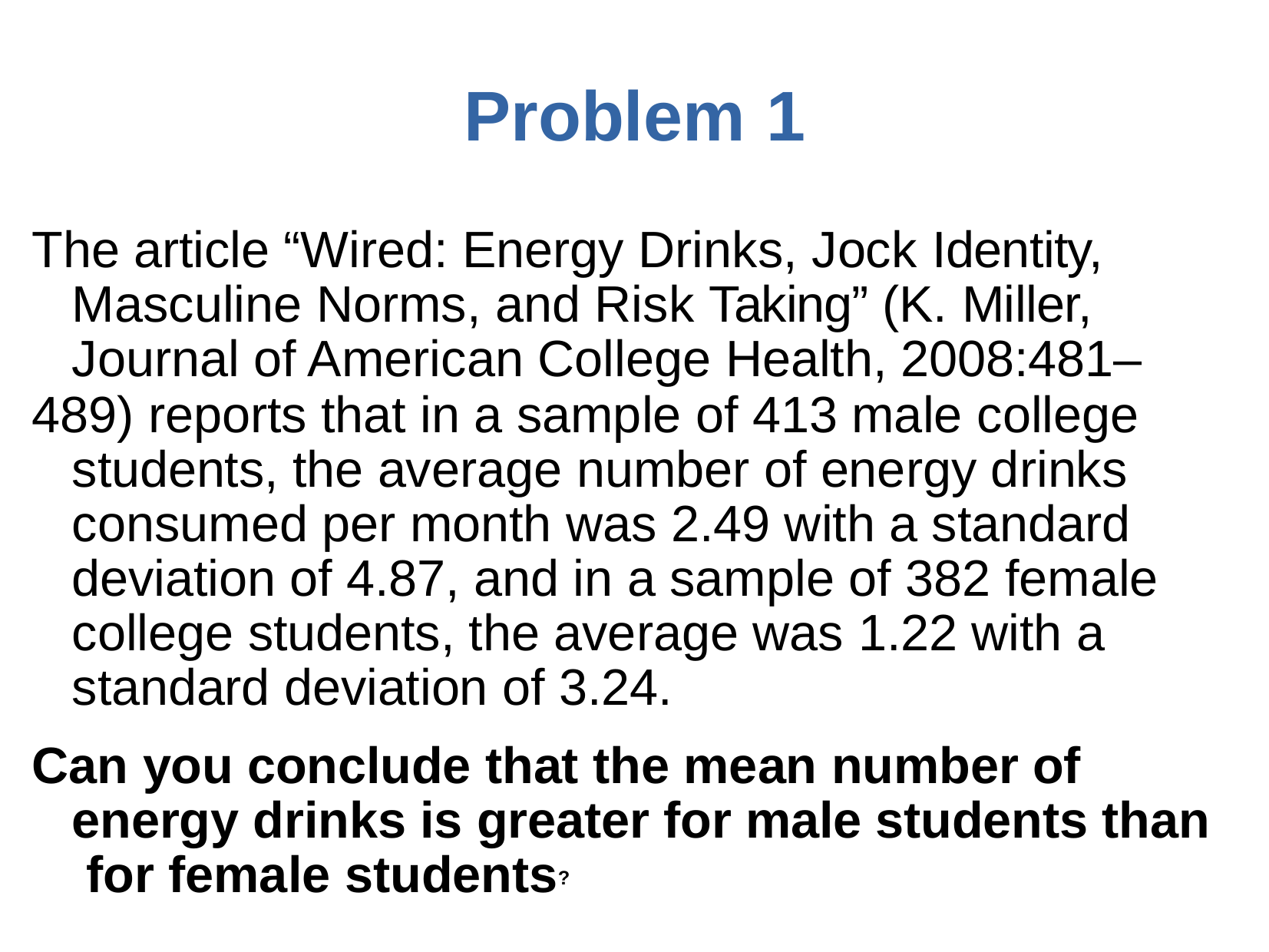

# Problem	1
The article “Wired: Energy Drinks, Jock Identity,  Masculine Norms, and Risk Taking” (K. Miller,  Journal of American College Health, 2008:481–
489) reports that in a sample of 413 male college  students, the average number of energy drinks  consumed per month was 2.49 with a standard  deviation of 4.87, and in a sample of 382 female  college students, the average was 1.22 with a  standard deviation of 3.24.
Can you conclude that the mean number of  energy drinks is greater for male students than  for female students?